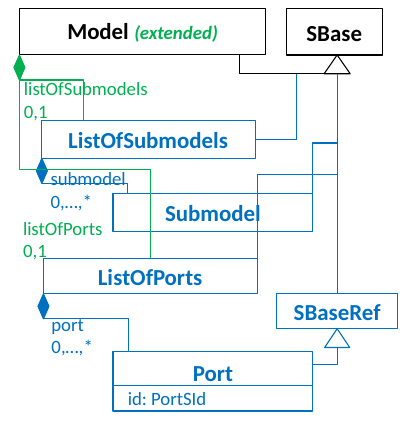

Model (extended)
SBase

listOfSubmodels
0,1
ListOfSubmodels

submodel
0,…,*
Submodel
listOfPorts
0,1
ListOfPorts

port
0,…,*
Port
id: PortSId
SBaseRef